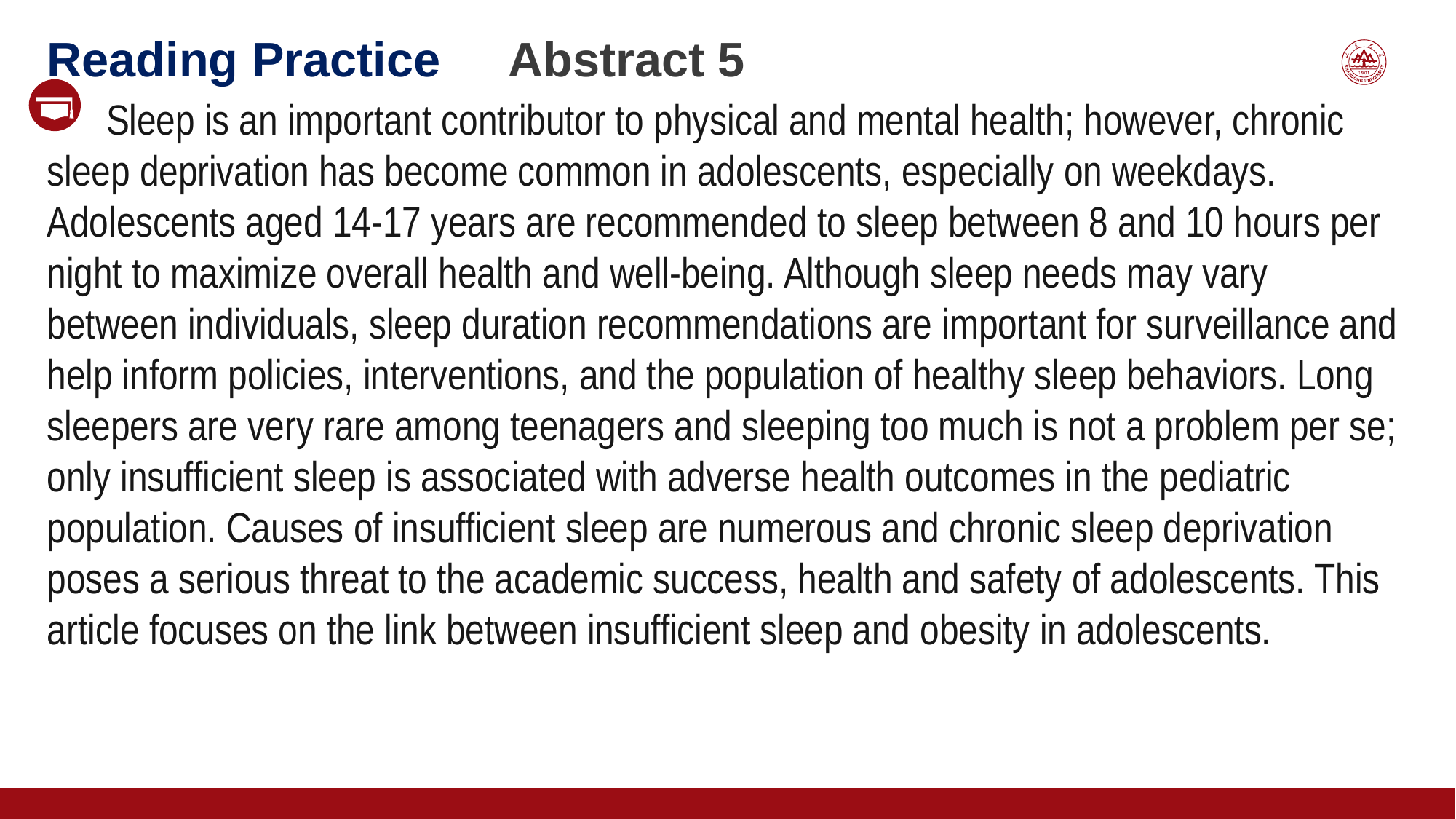

Reading Practice     Abstract 5
     Sleep is an important contributor to physical and mental health; however, chronic sleep deprivation has become common in adolescents, especially on weekdays. Adolescents aged 14-17 years are recommended to sleep between 8 and 10 hours per night to maximize overall health and well-being. Although sleep needs may vary between individuals, sleep duration recommendations are important for surveillance and help inform policies, interventions, and the population of healthy sleep behaviors. Long sleepers are very rare among teenagers and sleeping too much is not a problem per se; only insufficient sleep is associated with adverse health outcomes in the pediatric population. Causes of insufficient sleep are numerous and chronic sleep deprivation poses a serious threat to the academic success, health and safety of adolescents. This article focuses on the link between insufficient sleep and obesity in adolescents.